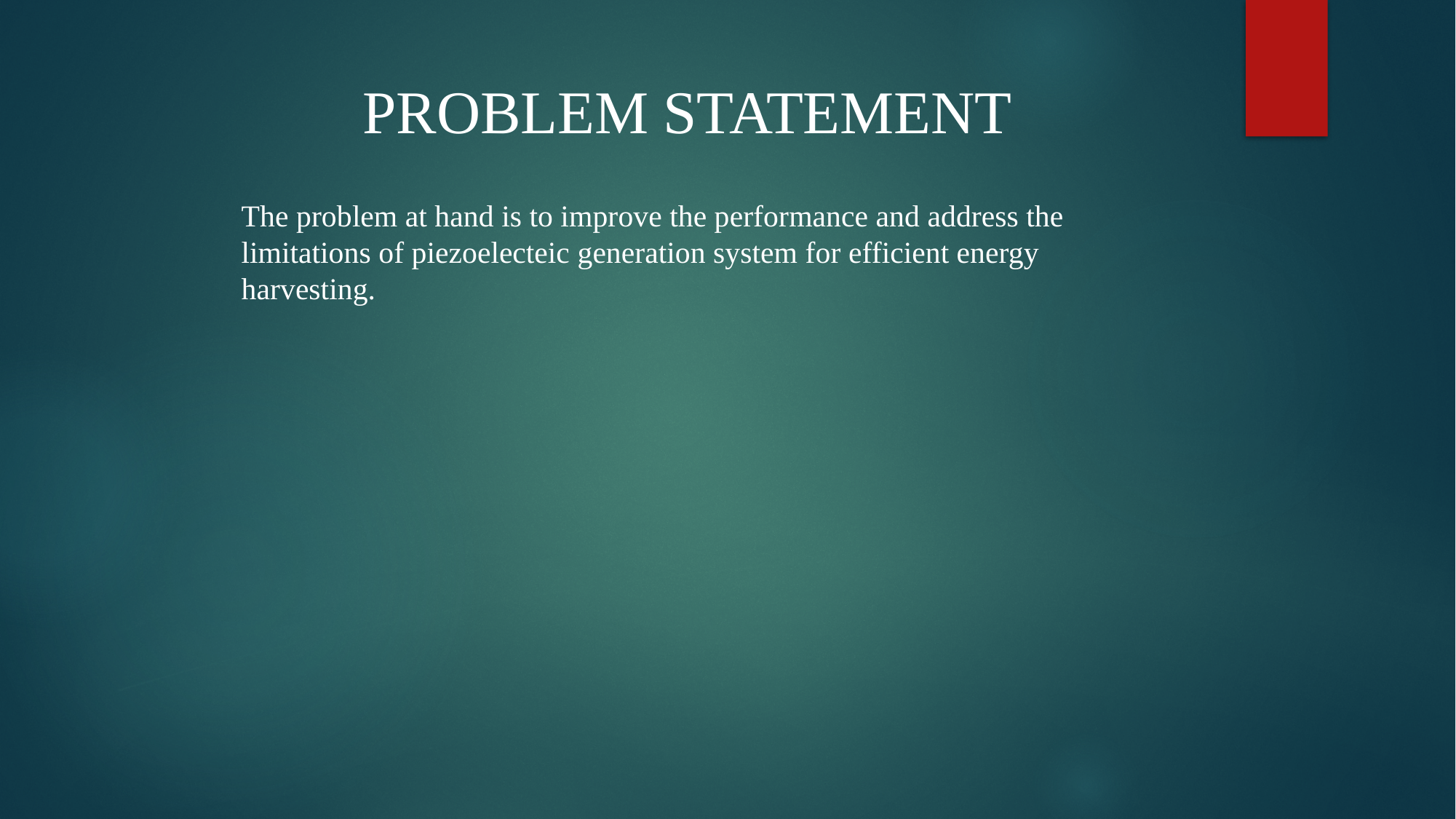

PROBLEM STATEMENT
The problem at hand is to improve the performance and address the limitations of piezoelecteic generation system for efficient energy harvesting.